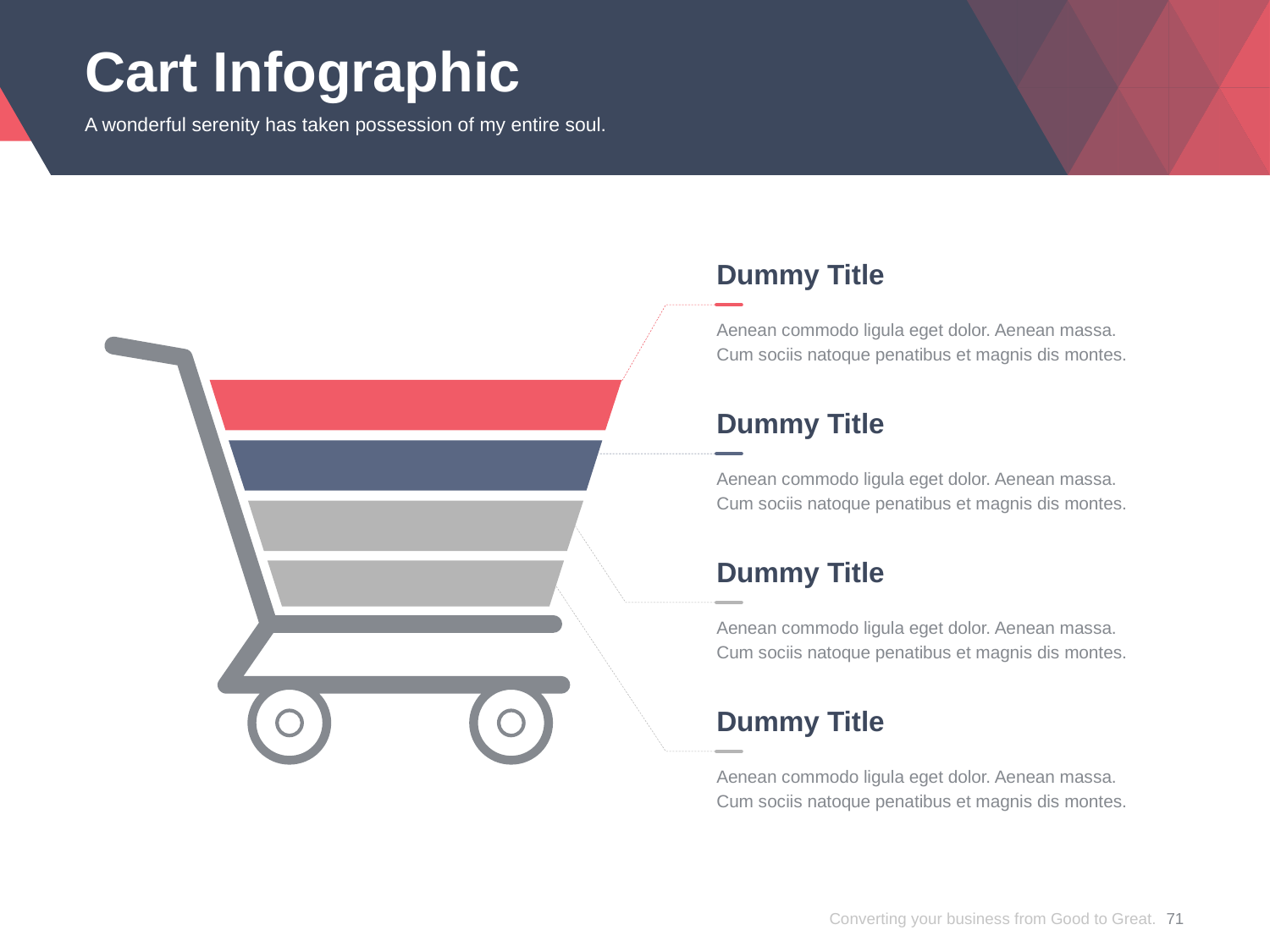

# Cart Infographic
A wonderful serenity has taken possession of my entire soul.
Dummy Title

Aenean commodo ligula eget dolor. Aenean massa.
Cum sociis natoque penatibus et magnis dis montes.

Dummy Title

Aenean commodo ligula eget dolor. Aenean massa.
Cum sociis natoque penatibus et magnis dis montes.

Dummy Title

Aenean commodo ligula eget dolor. Aenean massa.
Cum sociis natoque penatibus et magnis dis montes.
Dummy Title
Aenean commodo ligula eget dolor. Aenean massa.
Cum sociis natoque penatibus et magnis dis montes.
Converting your business from Good to Great.
71